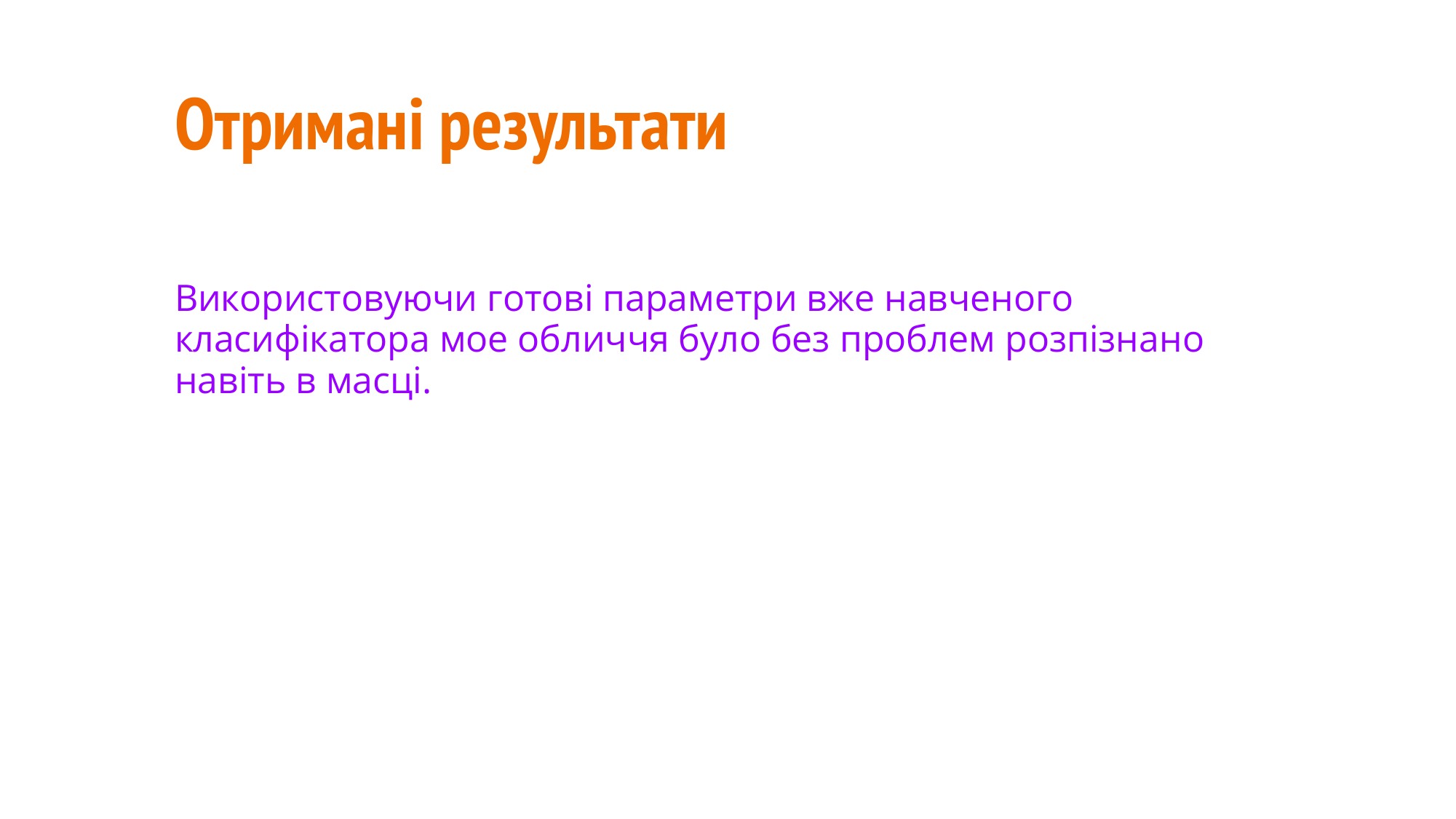

# Отримані результати
Використовуючи готові параметри вже навченого класифікатора мое обличчя було без проблем розпізнано навіть в масці.